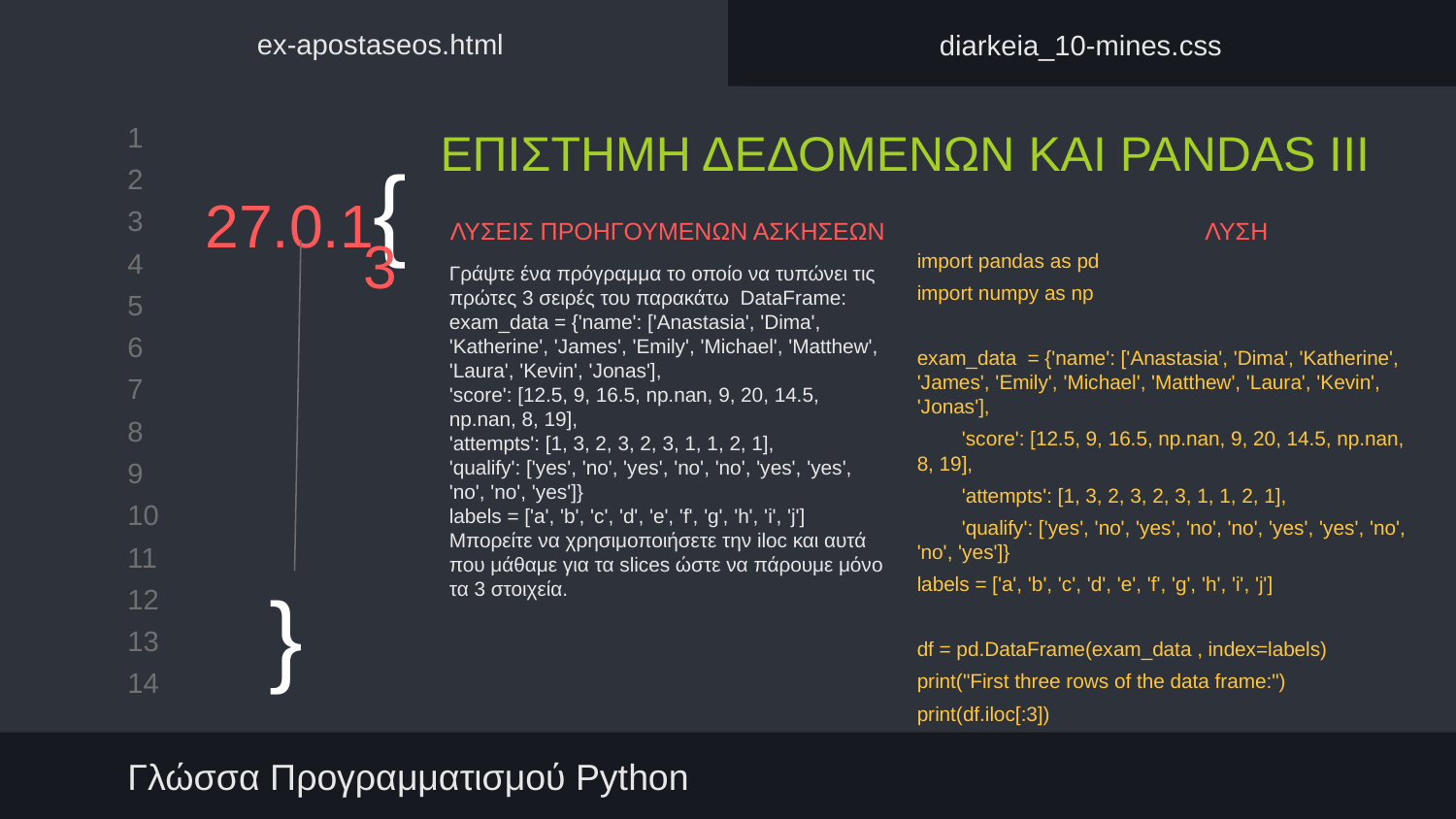

ex-apostaseos.html
diarkeia_10-mines.css
ΕΠΙΣΤΗΜΗ ΔΕΔΟΜΕΝΩΝ ΚΑΙ PANDAS III
# 27.0.1{
ΛΥΣΕΙΣ ΠΡΟΗΓΟΥΜΕΝΩΝ ΑΣΚΗΣΕΩΝ
ΛΥΣΗ
3
Γράψτε ένα πρόγραμμα το οποίο να τυπώνει τις πρώτες 3 σειρές του παρακάτω  DataFrame:
exam_data = {'name': ['Anastasia', 'Dima', 'Katherine', 'James', 'Emily', 'Michael', 'Matthew', 'Laura', 'Kevin', 'Jonas'],
'score': [12.5, 9, 16.5, np.nan, 9, 20, 14.5, np.nan, 8, 19],
'attempts': [1, 3, 2, 3, 2, 3, 1, 1, 2, 1],
'qualify': ['yes', 'no', 'yes', 'no', 'no', 'yes', 'yes', 'no', 'no', 'yes']}
labels = ['a', 'b', 'c', 'd', 'e', 'f', 'g', 'h', 'i', 'j']
Μπορείτε να χρησιμοποιήσετε την iloc και αυτά που μάθαμε για τα slices ώστε να πάρουμε μόνο τα 3 στοιχεία.

import pandas as pd
import numpy as np

exam_data  = {'name': ['Anastasia', 'Dima', 'Katherine', 'James', 'Emily', 'Michael', 'Matthew', 'Laura', 'Kevin', 'Jonas'],
        'score': [12.5, 9, 16.5, np.nan, 9, 20, 14.5, np.nan, 8, 19],
        'attempts': [1, 3, 2, 3, 2, 3, 1, 1, 2, 1],
        'qualify': ['yes', 'no', 'yes', 'no', 'no', 'yes', 'yes', 'no', 'no', 'yes']}
labels = ['a', 'b', 'c', 'd', 'e', 'f', 'g', 'h', 'i', 'j']

df = pd.DataFrame(exam_data , index=labels)
print("First three rows of the data frame:")
print(df.iloc[:3])
}
Γλώσσα Προγραμματισμού Python